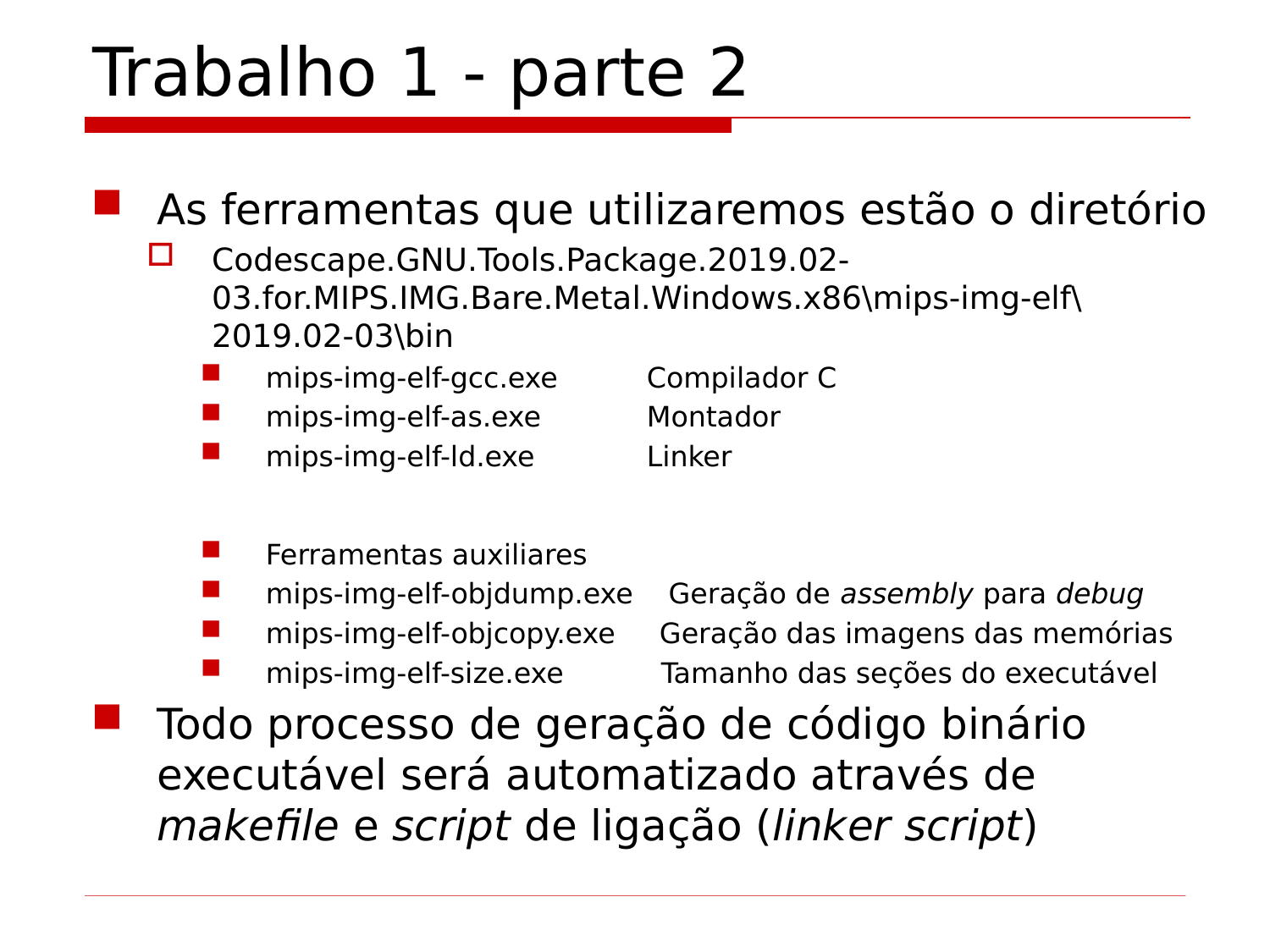

# Trabalho 1 - parte 2
As ferramentas que utilizaremos estão o diretório
Codescape.GNU.Tools.Package.2019.02-03.for.MIPS.IMG.Bare.Metal.Windows.x86\mips-img-elf\2019.02-03\bin
mips-img-elf-gcc.exe	Compilador C
mips-img-elf-as.exe	Montador
mips-img-elf-ld.exe	Linker

Ferramentas auxiliares
mips-img-elf-objdump.exe    Geração de assembly para debug
mips-img-elf-objcopy.exe     Geração das imagens das memórias
mips-img-elf-size.exe           Tamanho das seções do executável
Todo processo de geração de código binário executável será automatizado através de makefile e script de ligação (linker script)